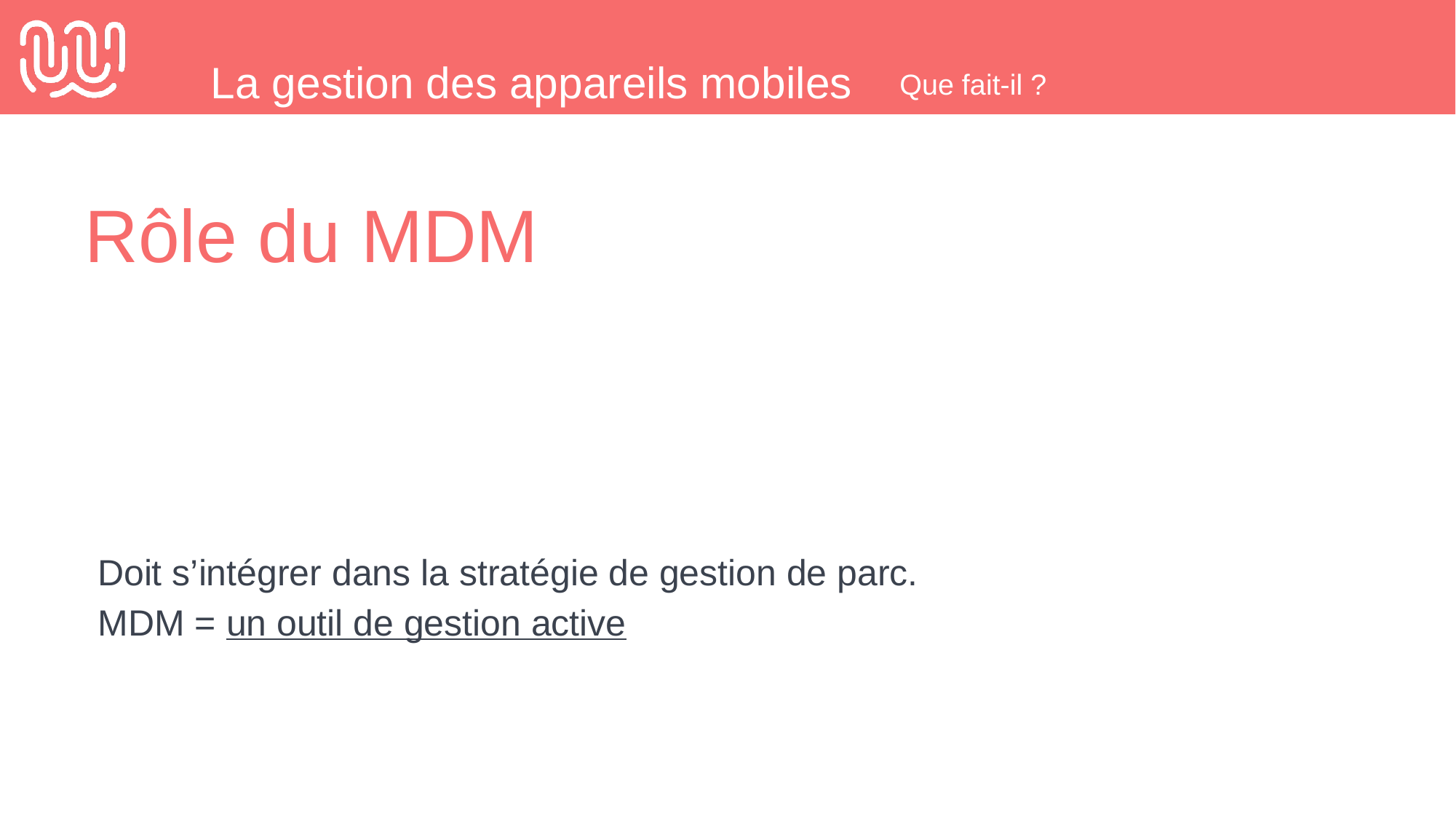

La gestion des appareils mobiles
Que fait-il ?
Rôle du MDM
Doit s’intégrer dans la stratégie de gestion de parc.
MDM = un outil de gestion active